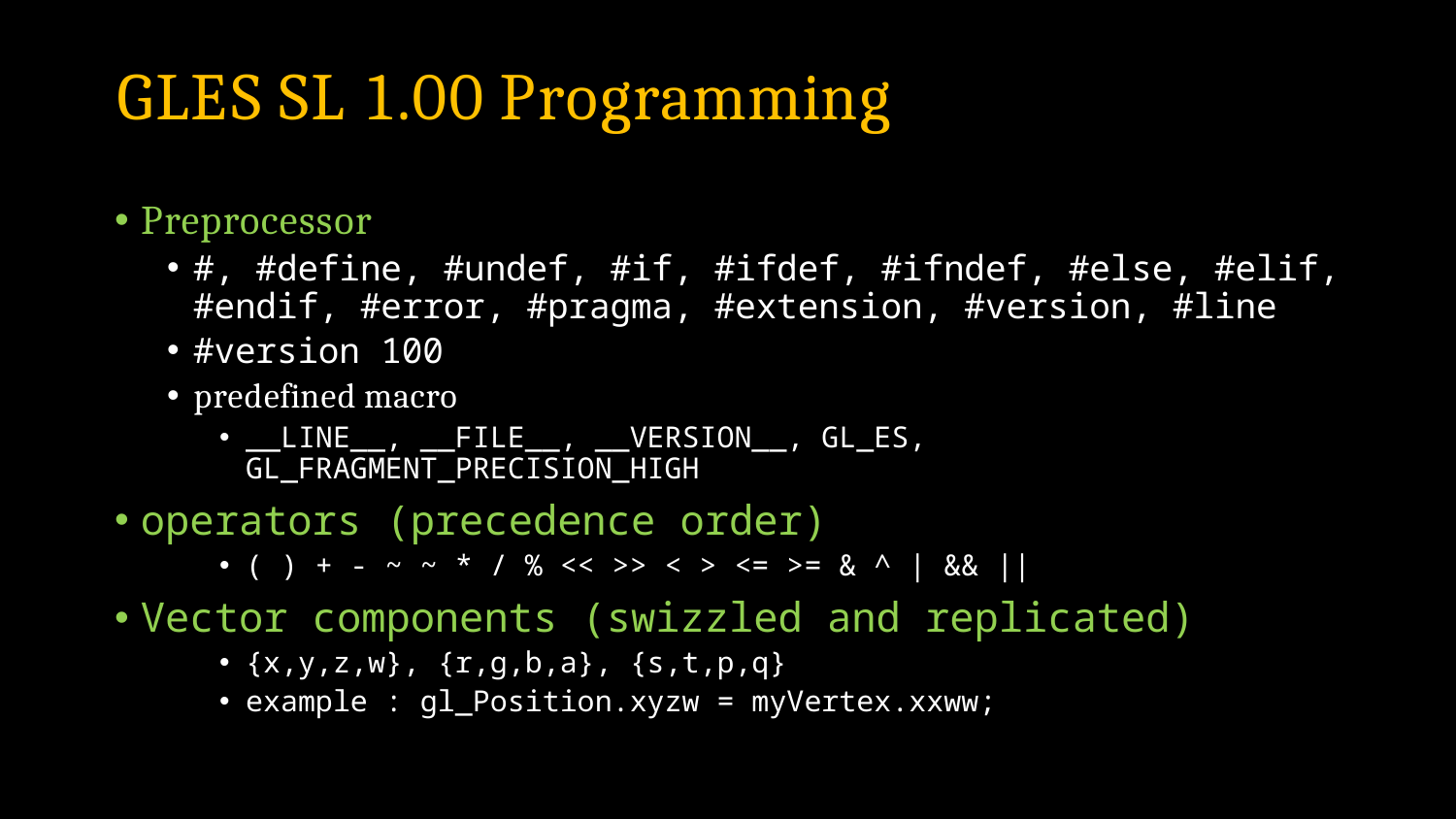

# GLES SL 1.00 Programming
Preprocessor
#, #define, #undef, #if, #ifdef, #ifndef, #else, #elif, #endif, #error, #pragma, #extension, #version, #line
#version 100
predefined macro
__LINE__, __FILE__, __VERSION__, GL_ES, GL_FRAGMENT_PRECISION_HIGH
operators (precedence order)
( ) + - ~ ~ * / % << >> < > <= >= & ^ | && ||
Vector components (swizzled and replicated)
{x,y,z,w}, {r,g,b,a}, {s,t,p,q}
example : gl_Position.xyzw = myVertex.xxww;